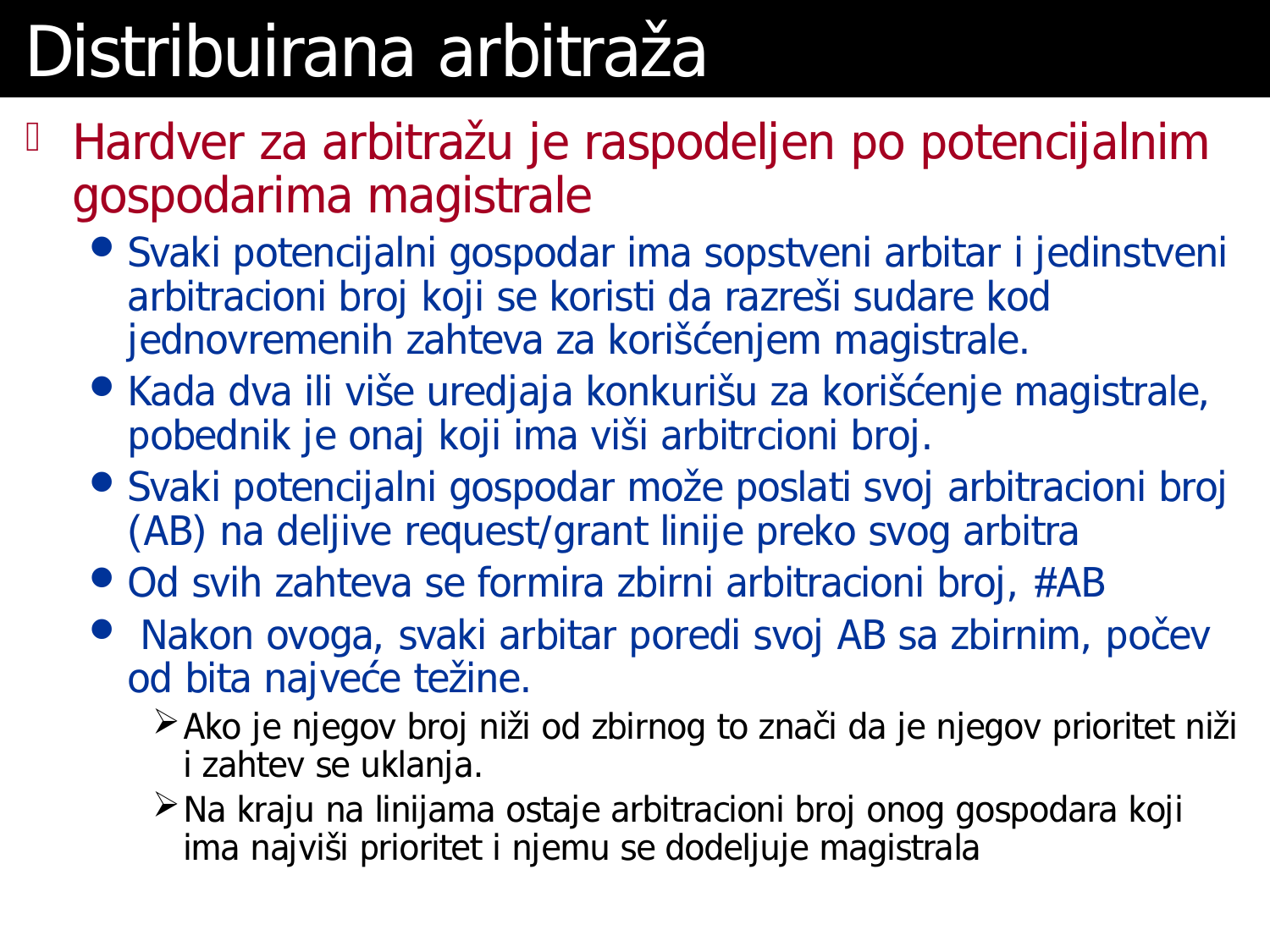

# Distribuirana arbitraža
Hardver za arbitražu je raspodeljen po potencijalnim gospodarima magistrale
Svaki potencijalni gospodar ima sopstveni arbitar i jedinstveni arbitracioni broj koji se koristi da razreši sudare kod jednovremenih zahteva za korišćenjem magistrale.
Kada dva ili više uredjaja konkurišu za korišćenje magistrale, pobednik je onaj koji ima viši arbitrcioni broj.
Svaki potencijalni gospodar može poslati svoj arbitracioni broj (AB) na deljive request/grant linije preko svog arbitra
Od svih zahteva se formira zbirni arbitracioni broj, #AB
 Nakon ovoga, svaki arbitar poredi svoj AB sa zbirnim, počev od bita najveće težine.
Ako je njegov broj niži od zbirnog to znači da je njegov prioritet niži i zahtev se uklanja.
Na kraju na linijama ostaje arbitracioni broj onog gospodara koji ima najviši prioritet i njemu se dodeljuje magistrala